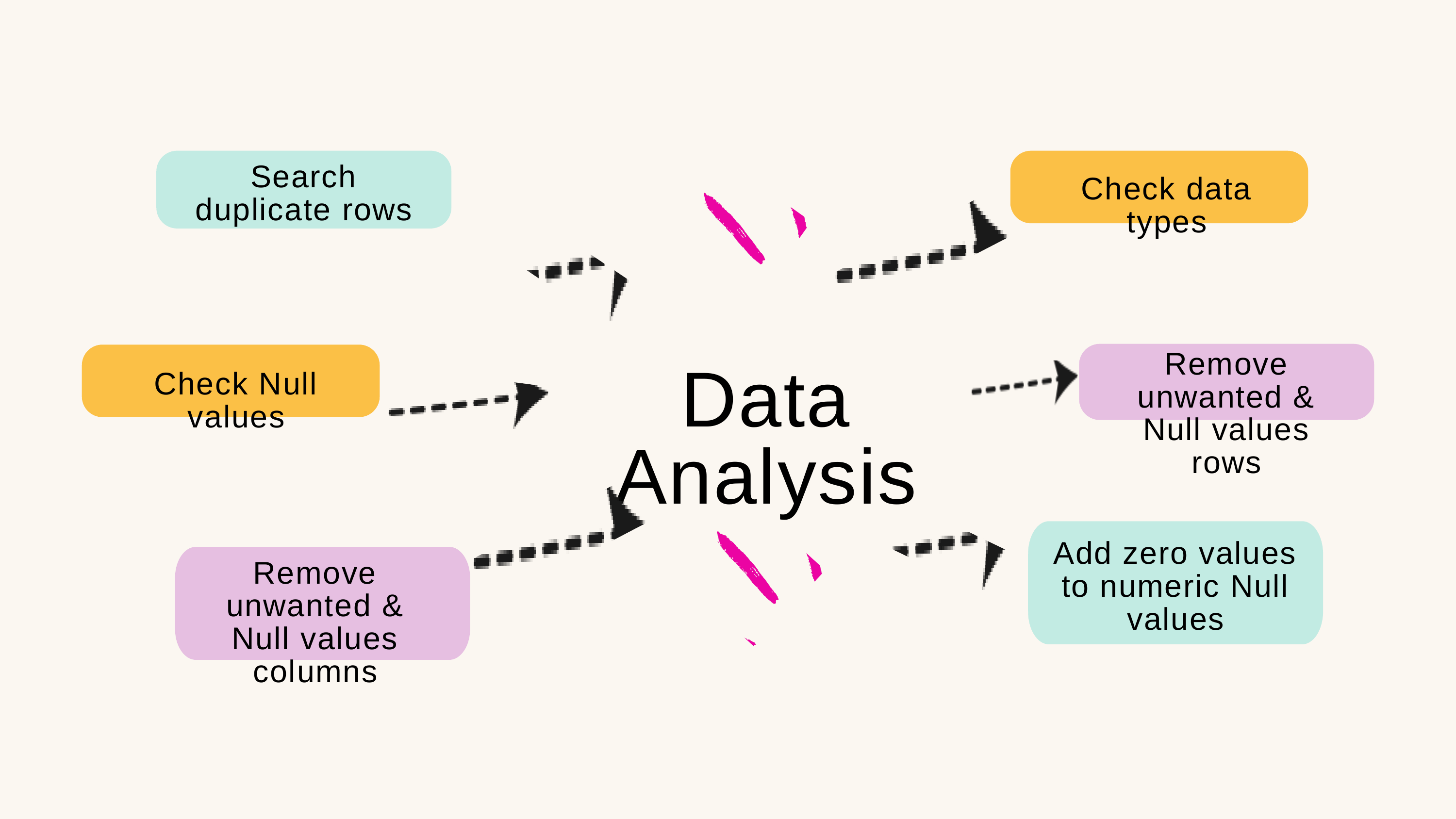

Search duplicate rows
Check data types

Remove unwanted & Null values rows

Data Analysis
Check Null values

Add zero values to numeric Null values

Remove unwanted & Null values columns